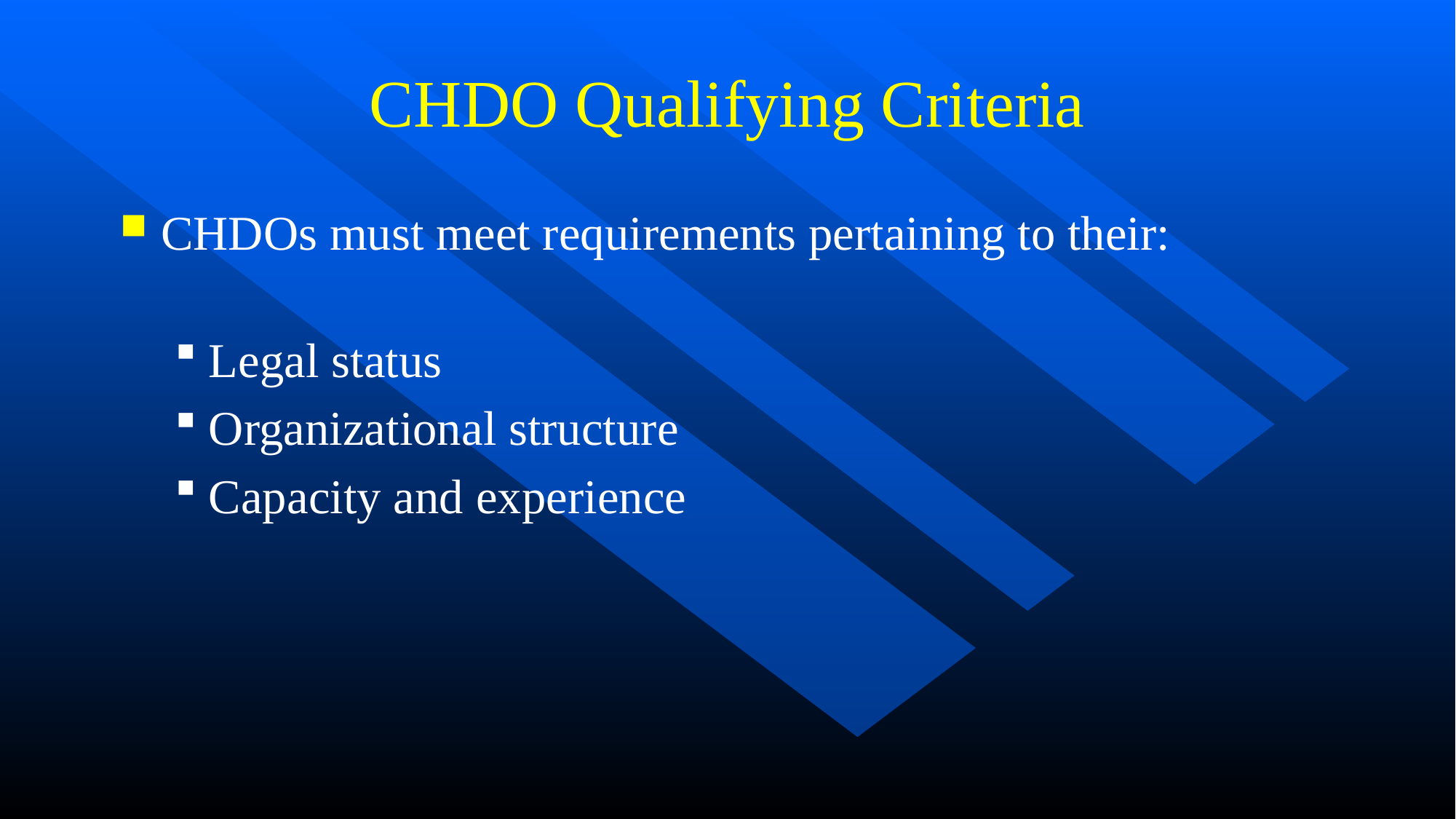

# CHDO Qualifying Criteria
CHDOs must meet requirements pertaining to their:

Legal status
Organizational structure
Capacity and experience